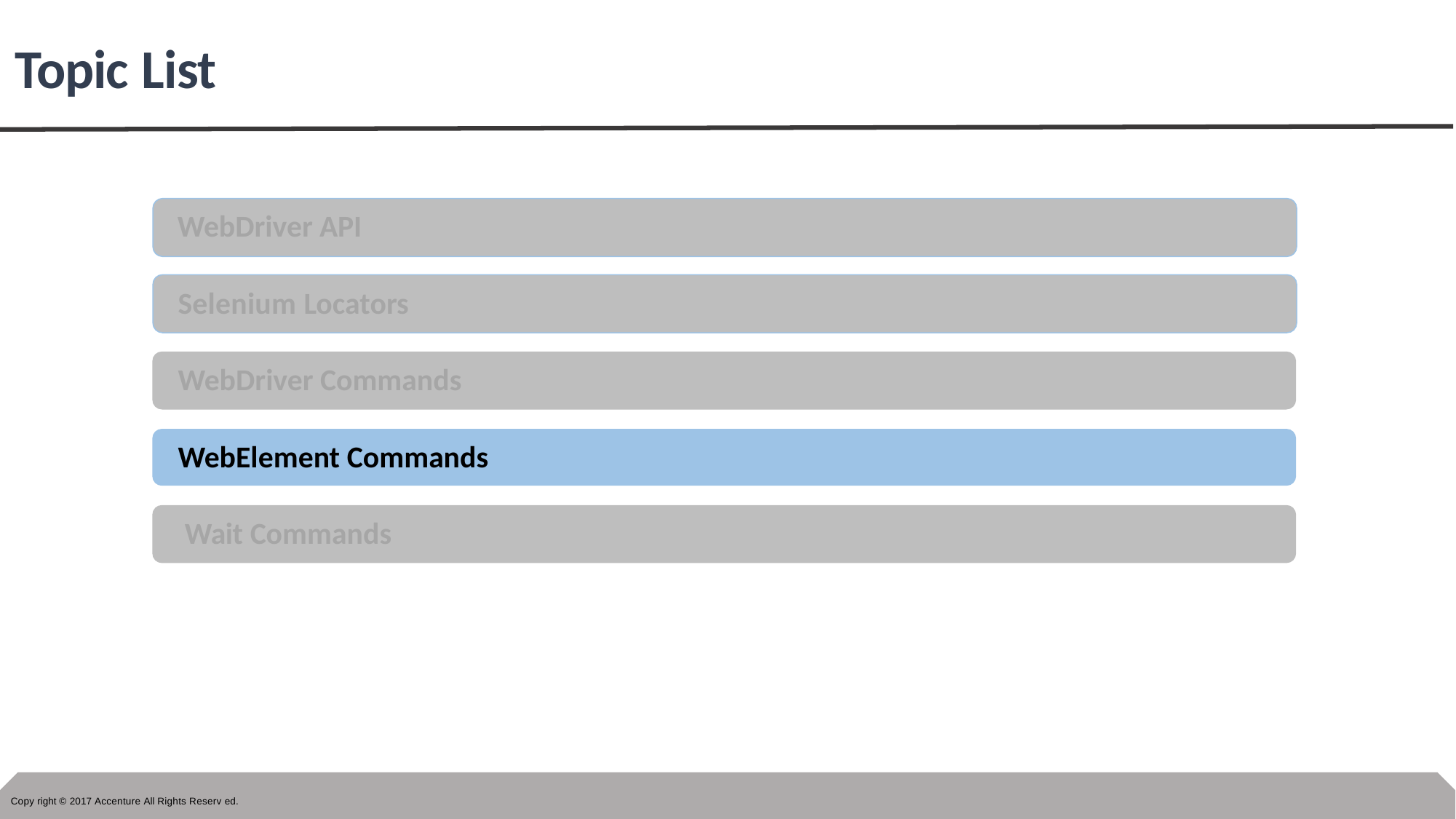

# Topic List

WebDriver API
Selenium Locators  WebDriver Commands  WebElement Commands  Wait Commands

Copy right © 2017 Accenture All Rights Reserv ed.